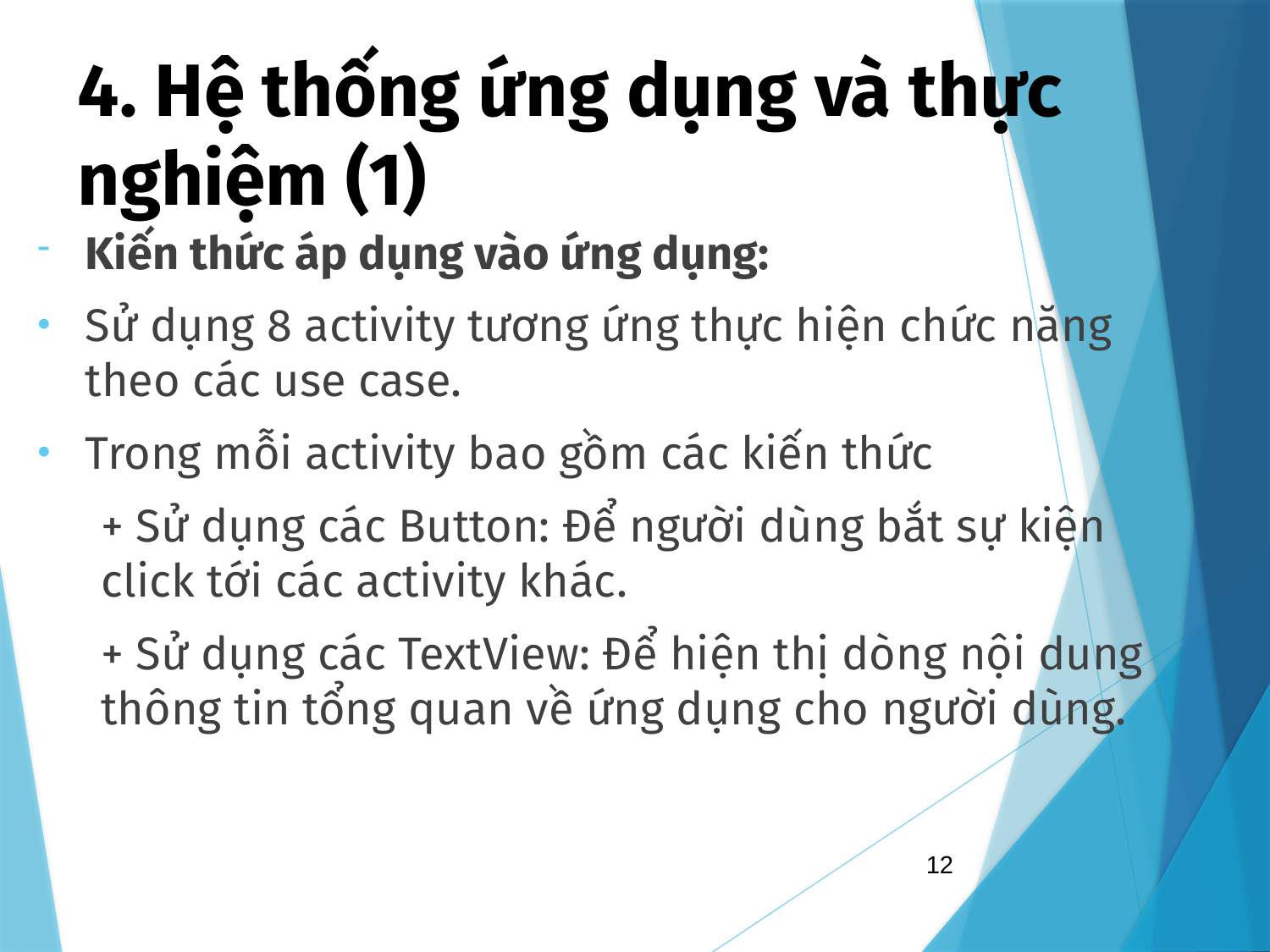

# 4. Hệ thống ứng dụng và thực nghiệm (1)
Kiến thức áp dụng vào ứng dụng:
Sử dụng 8 activity tương ứng thực hiện chức năng theo các use case.
Trong mỗi activity bao gồm các kiến thức
+ Sử dụng các Button: Để người dùng bắt sự kiện click tới các activity khác.
+ Sử dụng các TextView: Để hiện thị dòng nội dung thông tin tổng quan về ứng dụng cho người dùng.
12